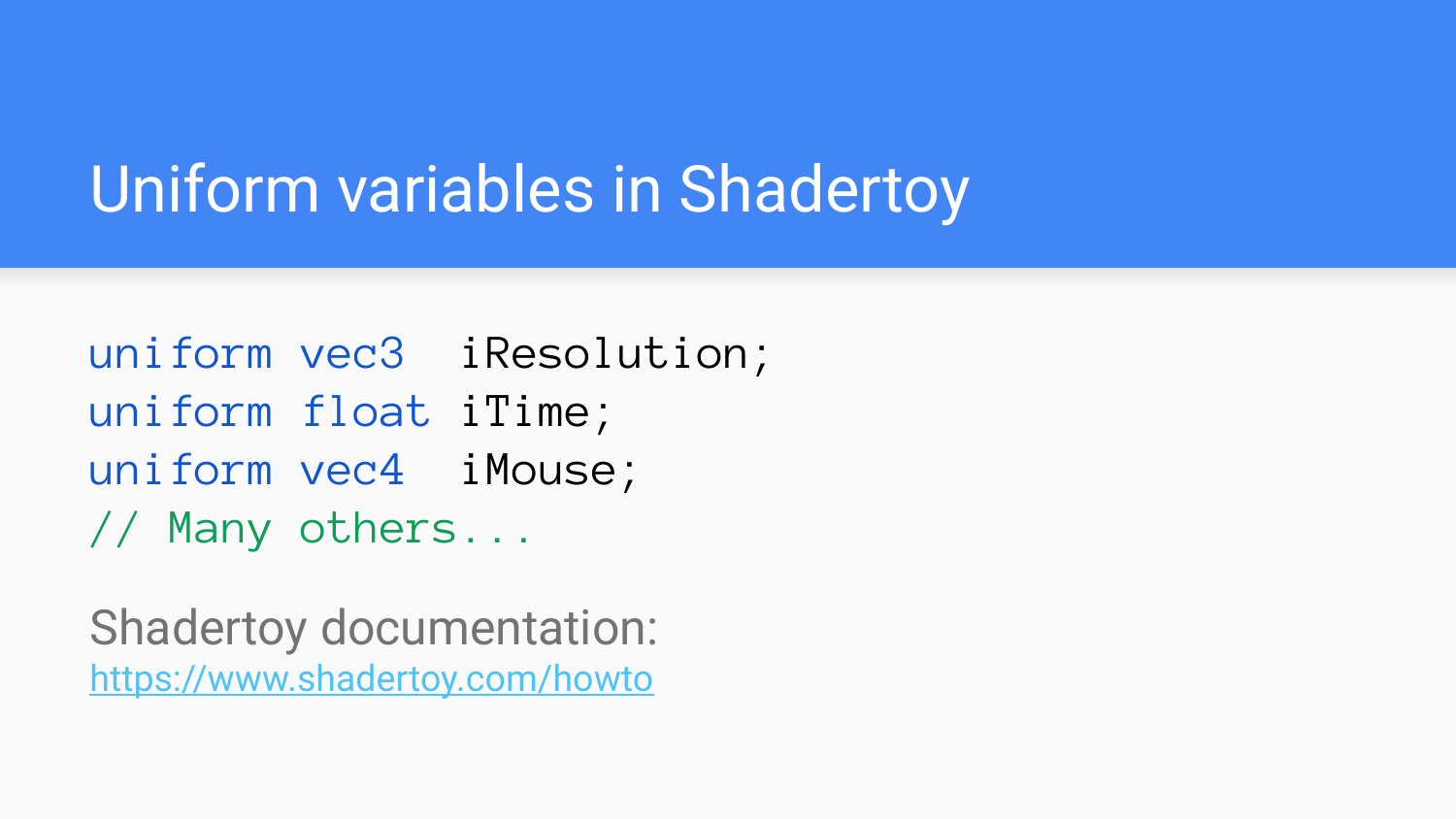

# Uniform variables in Shadertoy
uniform vec3  iResolution;
uniform float iTime;
uniform vec4  iMouse;
// Many others...

Shadertoy documentation:
https://www.shadertoy.com/howto